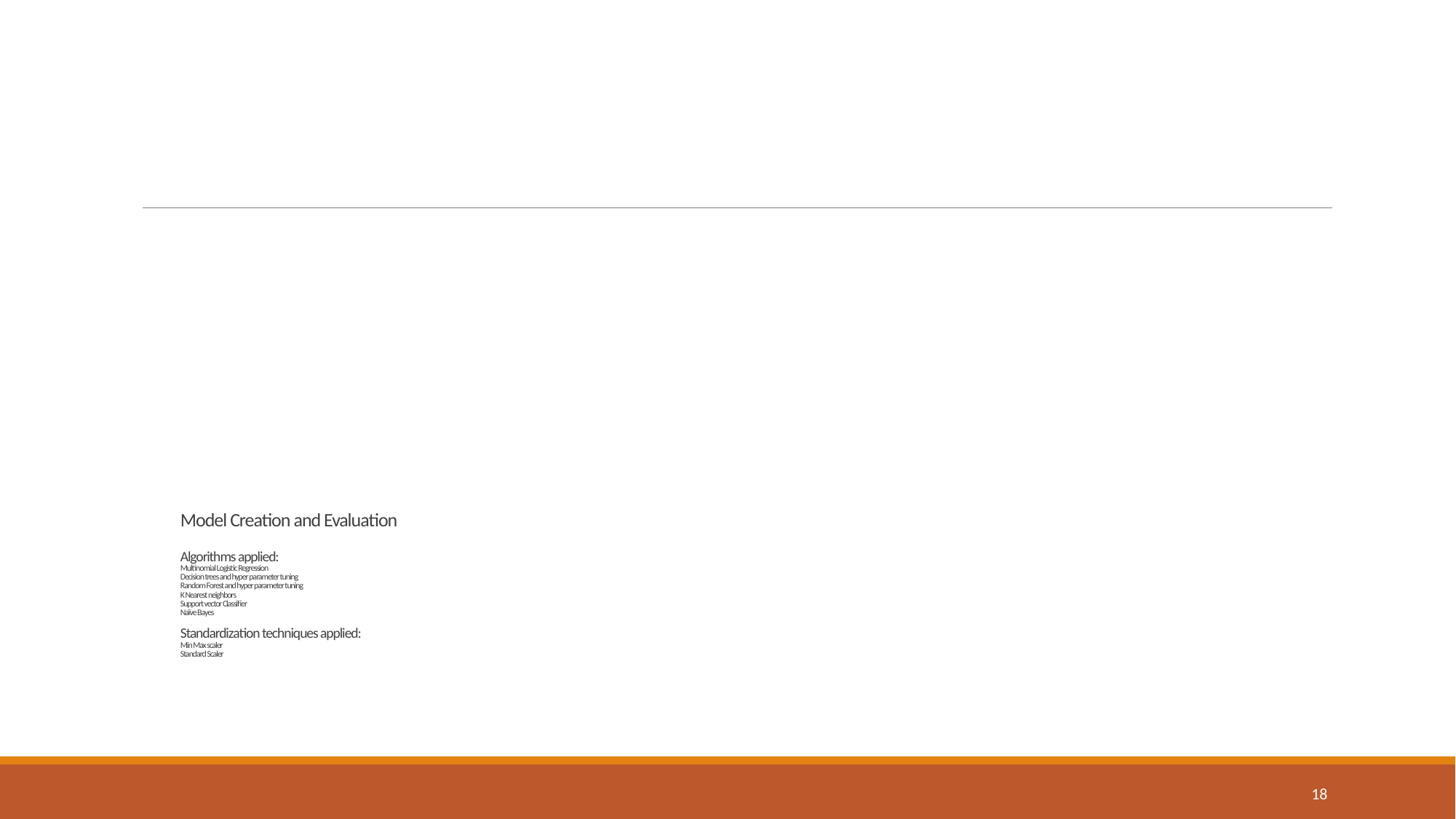

# Model Creation and Evaluation Algorithms applied: Multinomial Logistic Regression Decision trees and hyper parameter tuning Random Forest and hyper parameter tuning K Nearest neighbors Support vector Classifier Naïve Bayes Standardization techniques applied: Min Max scaler Standard Scaler
18